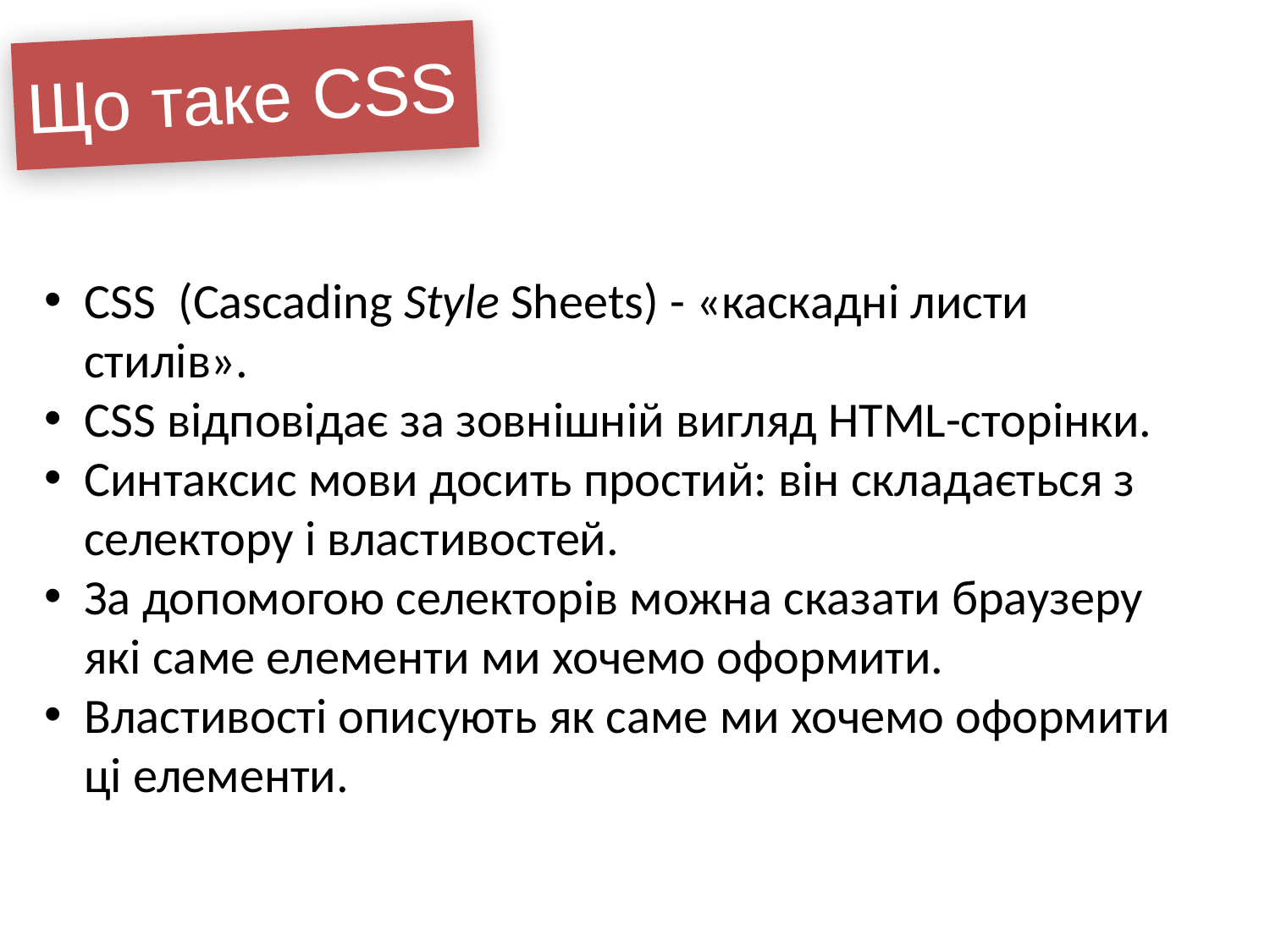

# Що таке CSS
CSS  (Cascading Style Sheets) - «каскадні листи стилів».
CSS відповідає за зовнішній вигляд HTML-сторінки.
Синтаксис мови досить простий: він складається з селектору і властивостей.
За допомогою селекторів можна сказати браузеру які саме елементи ми хочемо оформити.
Властивості описують як саме ми хочемо оформити ці елементи.
3